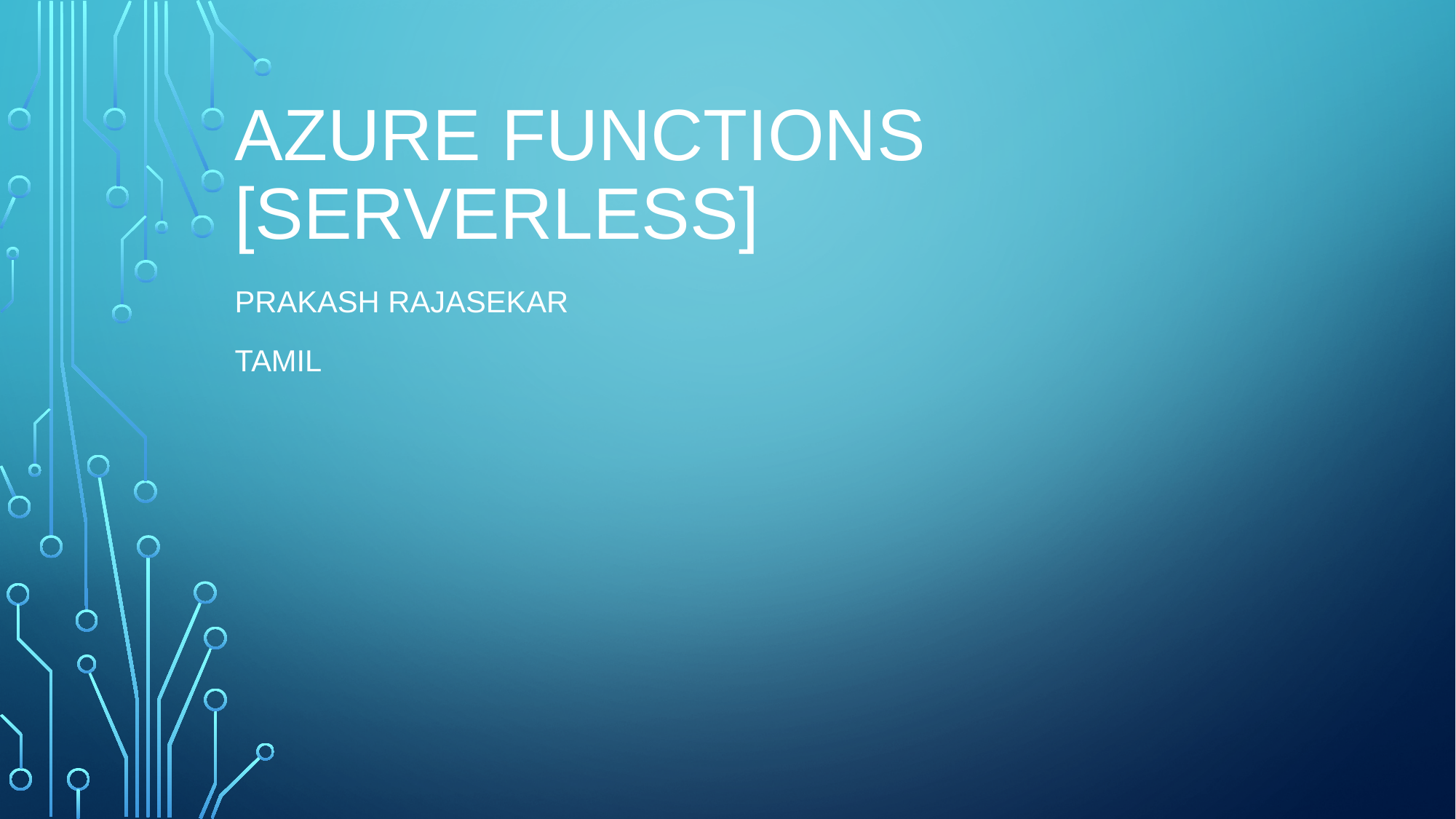

# Azure Functions [serverless]
Prakash Rajasekar
Tamil